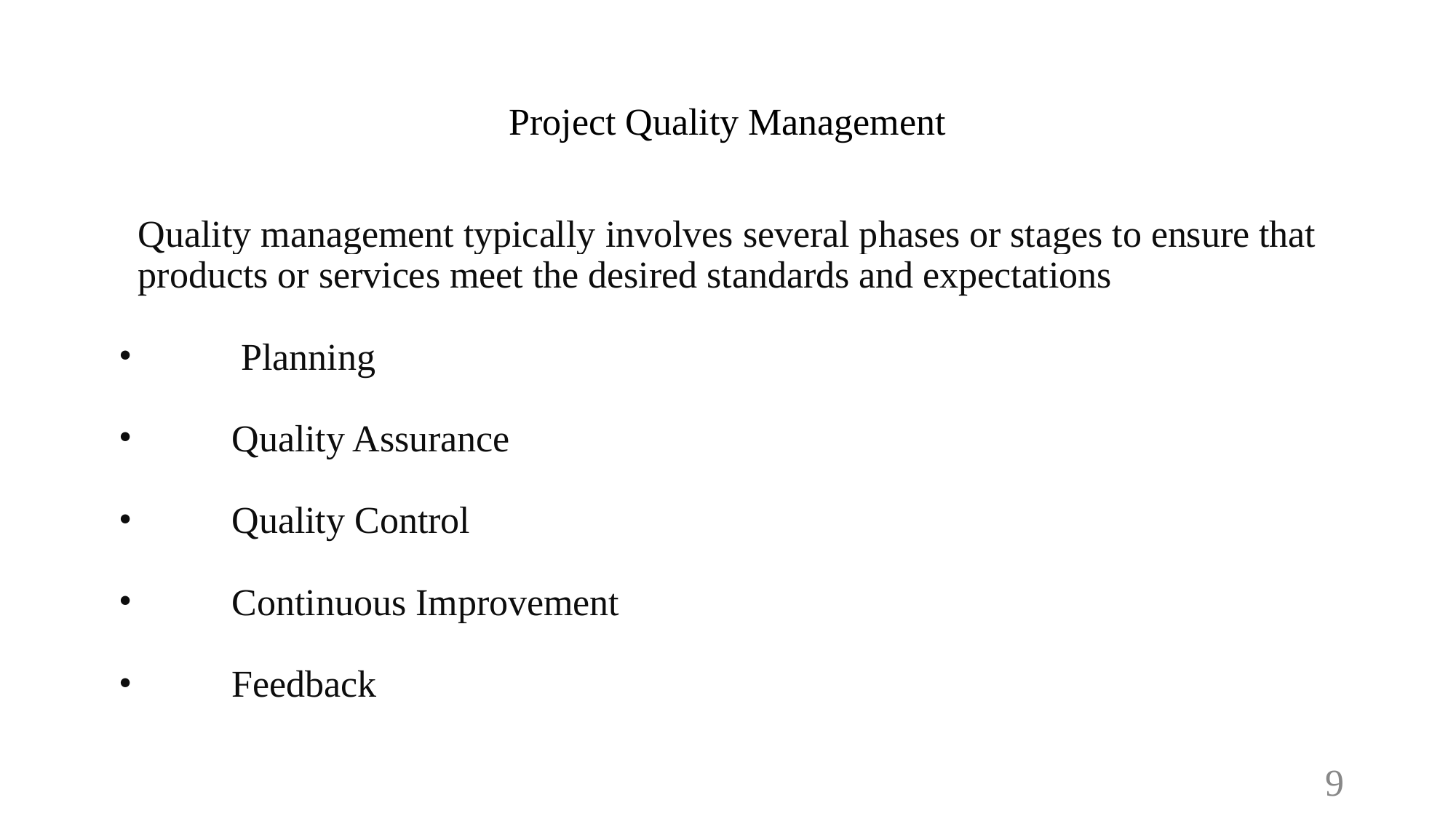

# Project Quality Management
Quality management typically involves several phases or stages to ensure that products or services meet the desired standards and expectations

        Planning

       Quality Assurance

       Quality Control

       Continuous Improvement

       Feedback

9